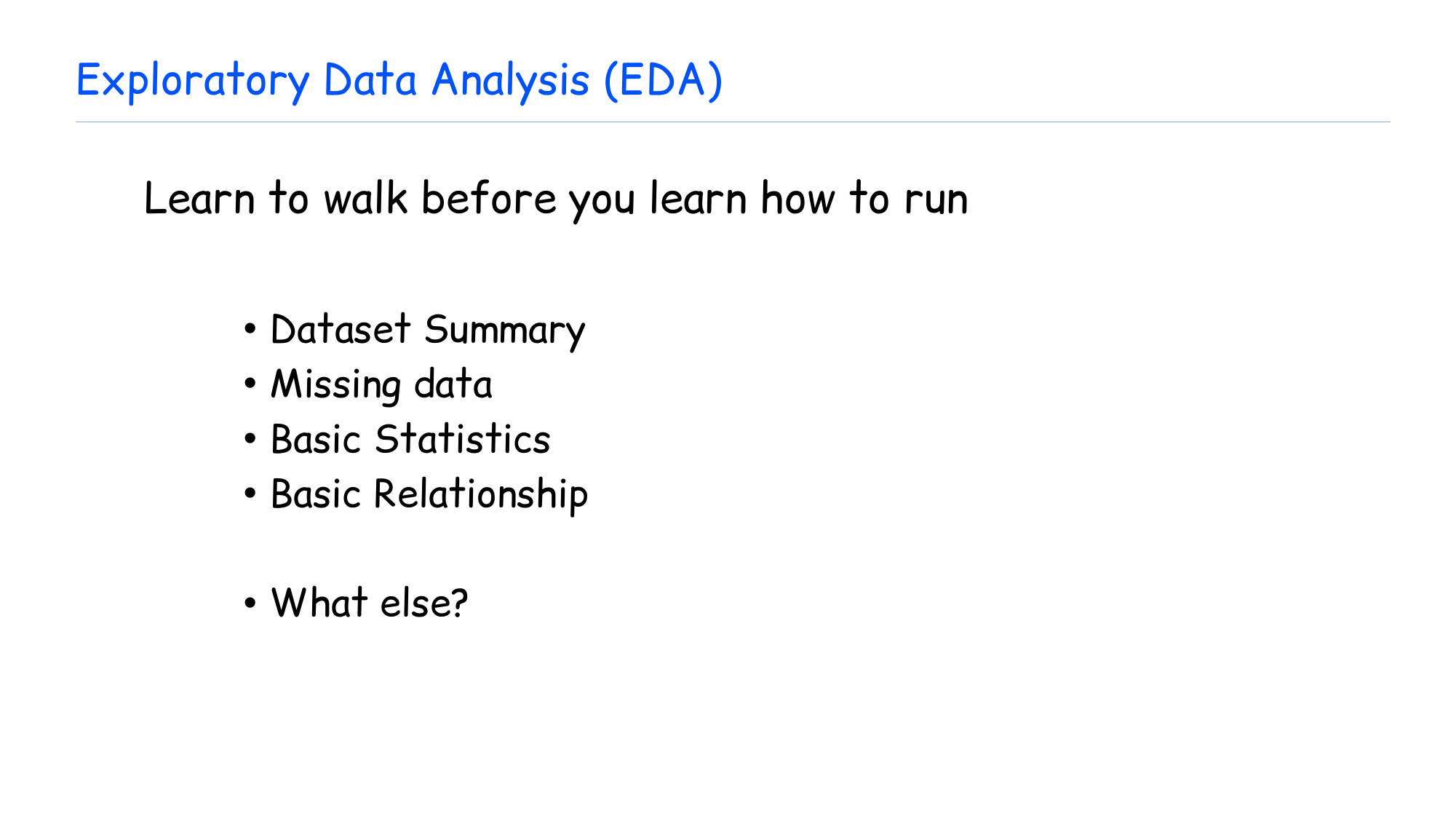

# Exploratory Data Analysis (EDA)
Learn to walk before you learn how to run
Dataset Summary
Missing data
Basic Statistics
Basic Relationship

What else?